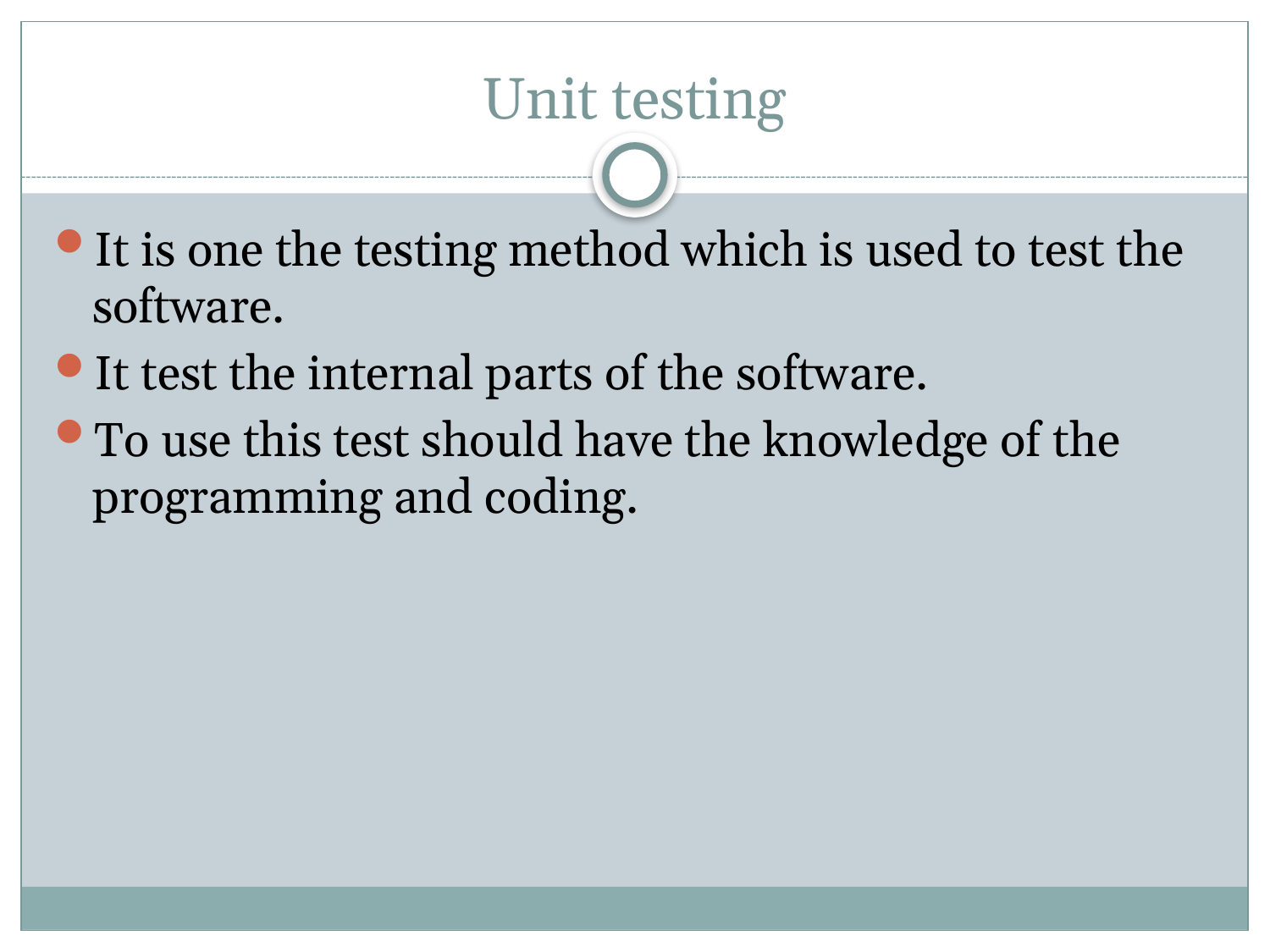

# Unit testing
It is one the testing method which is used to test the software.
It test the internal parts of the software.
To use this test should have the knowledge of the programming and coding.